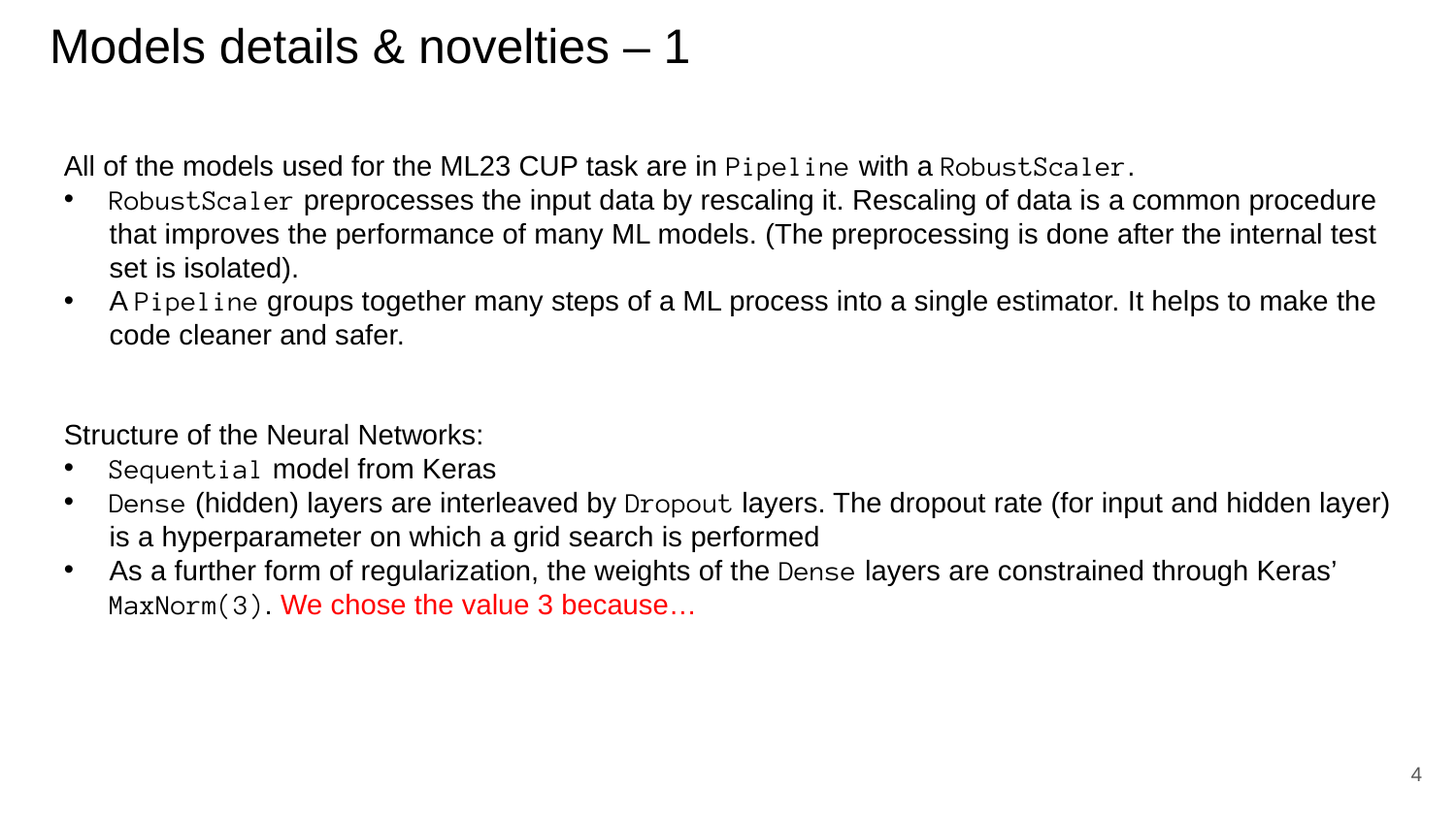

# Models details & novelties – 1
All of the models used for the ML23 CUP task are in Pipeline with a RobustScaler.
RobustScaler preprocesses the input data by rescaling it. Rescaling of data is a common procedure that improves the performance of many ML models. (The preprocessing is done after the internal test set is isolated).
A Pipeline groups together many steps of a ML process into a single estimator. It helps to make the code cleaner and safer.
Structure of the Neural Networks:
Sequential model from Keras
Dense (hidden) layers are interleaved by Dropout layers. The dropout rate (for input and hidden layer) is a hyperparameter on which a grid search is performed
As a further form of regularization, the weights of the Dense layers are constrained through Keras’ MaxNorm(3). We chose the value 3 because…
4